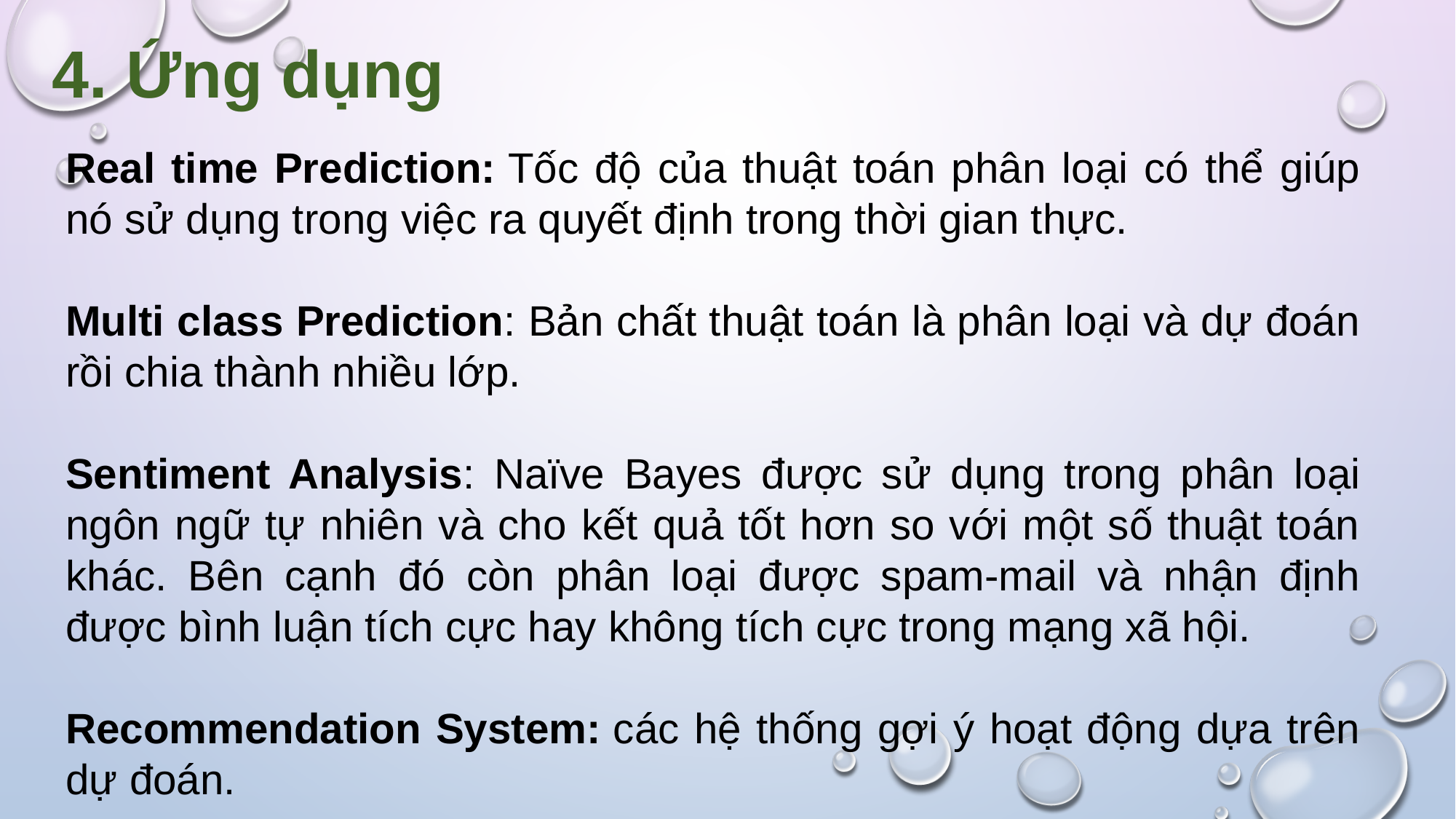

4. Ứng dụng
Real time Prediction: Tốc độ của thuật toán phân loại có thể giúp nó sử dụng trong việc ra quyết định trong thời gian thực.

Multi class Prediction: Bản chất thuật toán là phân loại và dự đoán rồi chia thành nhiều lớp.

Sentiment Analysis: Naïve Bayes được sử dụng trong phân loại ngôn ngữ tự nhiên và cho kết quả tốt hơn so với một số thuật toán khác. Bên cạnh đó còn phân loại được spam-mail và nhận định được bình luận tích cực hay không tích cực trong mạng xã hội.

Recommendation System: các hệ thống gợi ý hoạt động dựa trên dự đoán.